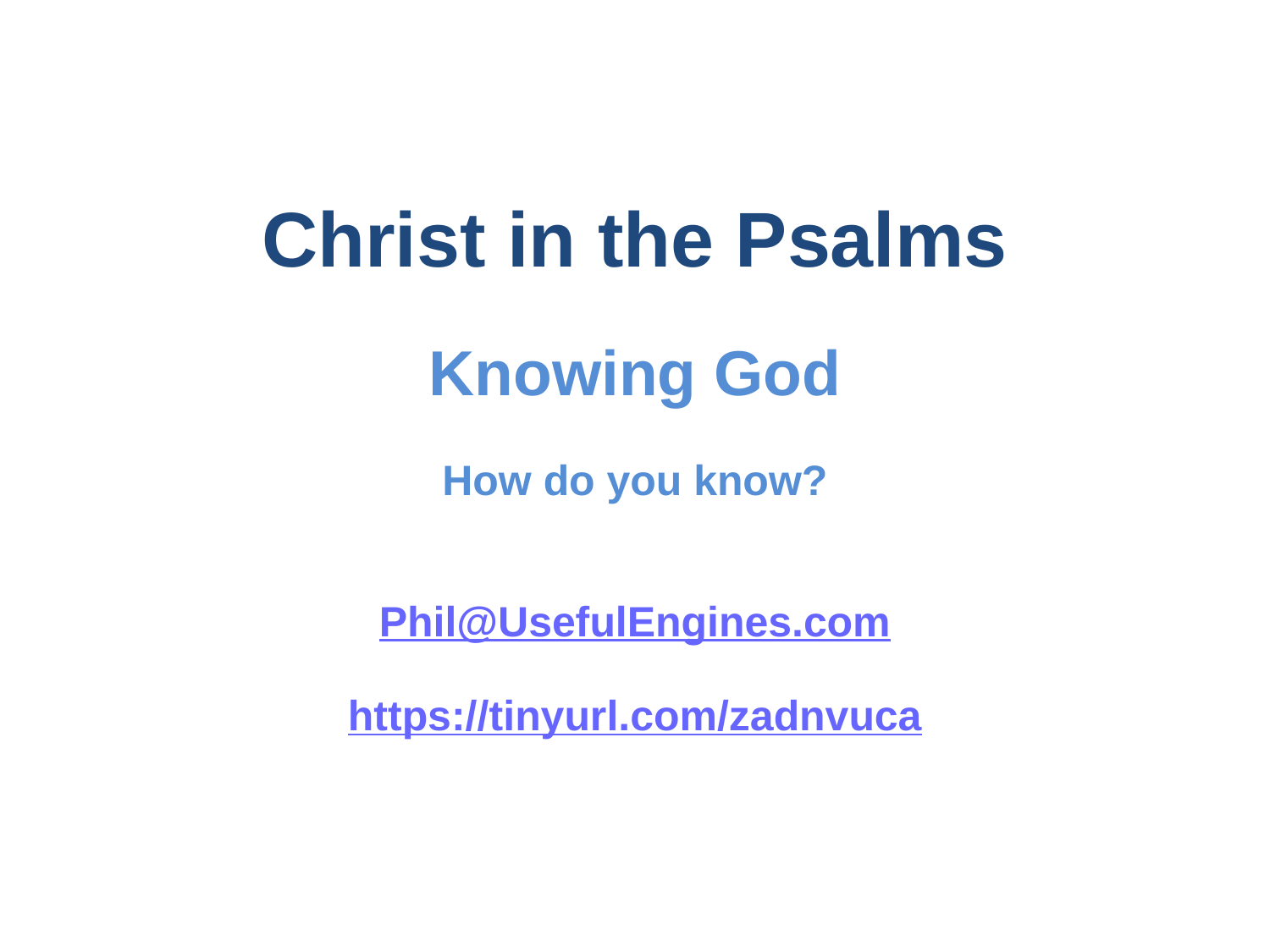

Christ in the Psalms

Knowing God

How do you know?

Phil@UsefulEngines.com

https://tinyurl.com/zadnvuca